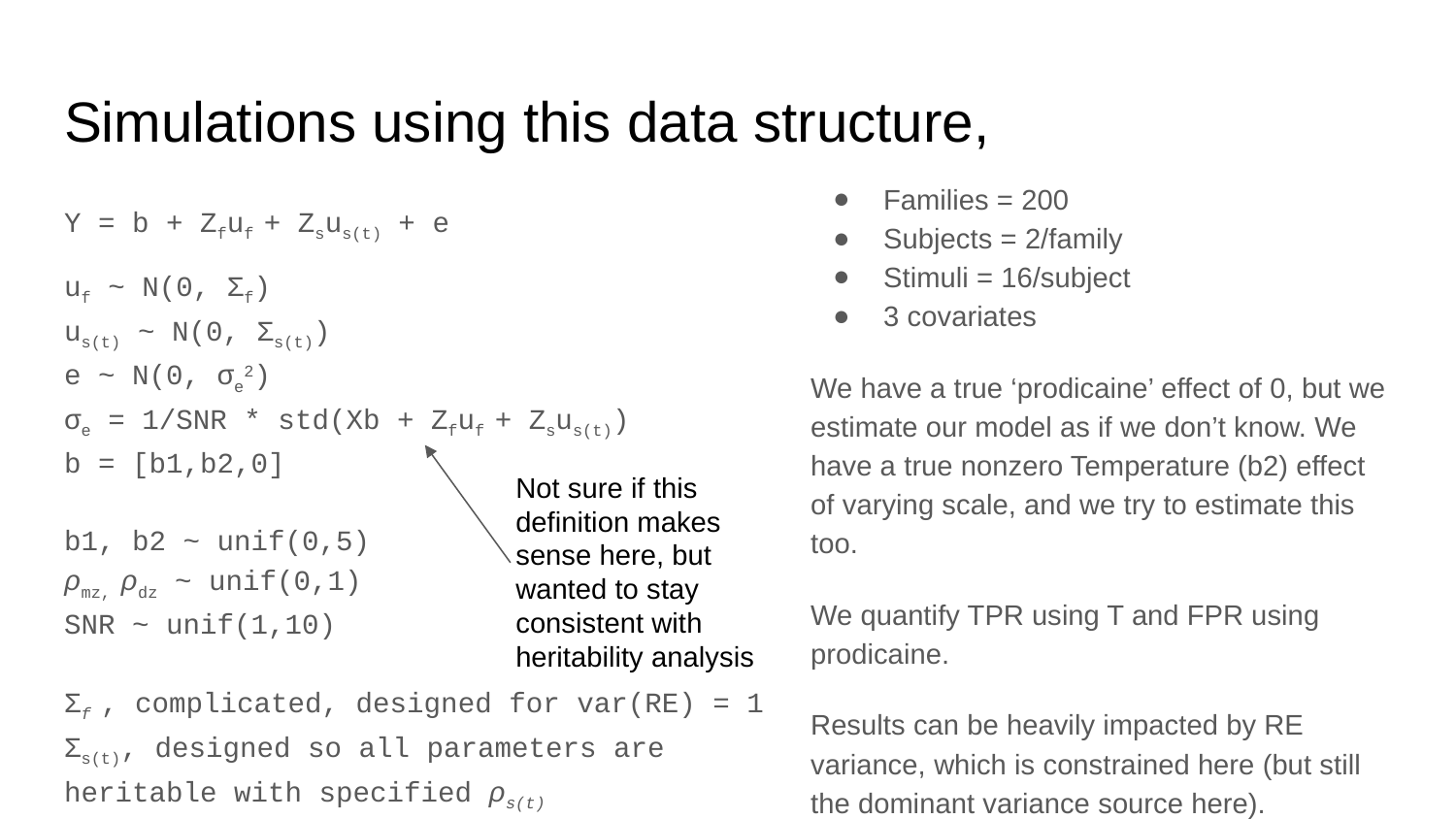

# Simulations using this data structure,
Families = 200
Subjects = 2/family
Stimuli = 16/subject
3 covariates
We have a true ‘prodicaine’ effect of 0, but we estimate our model as if we don’t know. We have a true nonzero Temperature (b2) effect of varying scale, and we try to estimate this too.
We quantify TPR using T and FPR using prodicaine.
Results can be heavily impacted by RE variance, which is constrained here (but still the dominant variance source here).
Y = b + Zfuf + Zsus(t) + e
uf ~ N(0, Σf)
us(t) ~ N(0, Σs(t))
e ~ N(0, σe2)
σe = 1/SNR * std(Xb + Zfuf + Zsus(t))
b = [b1,b2,0]

b1, b2 ~ unif(0,5)
ρmz, ρdz ~ unif(0,1)
SNR ~ unif(1,10)

Σf , complicated, designed for var(RE) = 1
Σs(t), designed so all parameters are heritable with specified ρs(t)

Not sure if this definition makes sense here, but wanted to stay consistent with heritability analysis